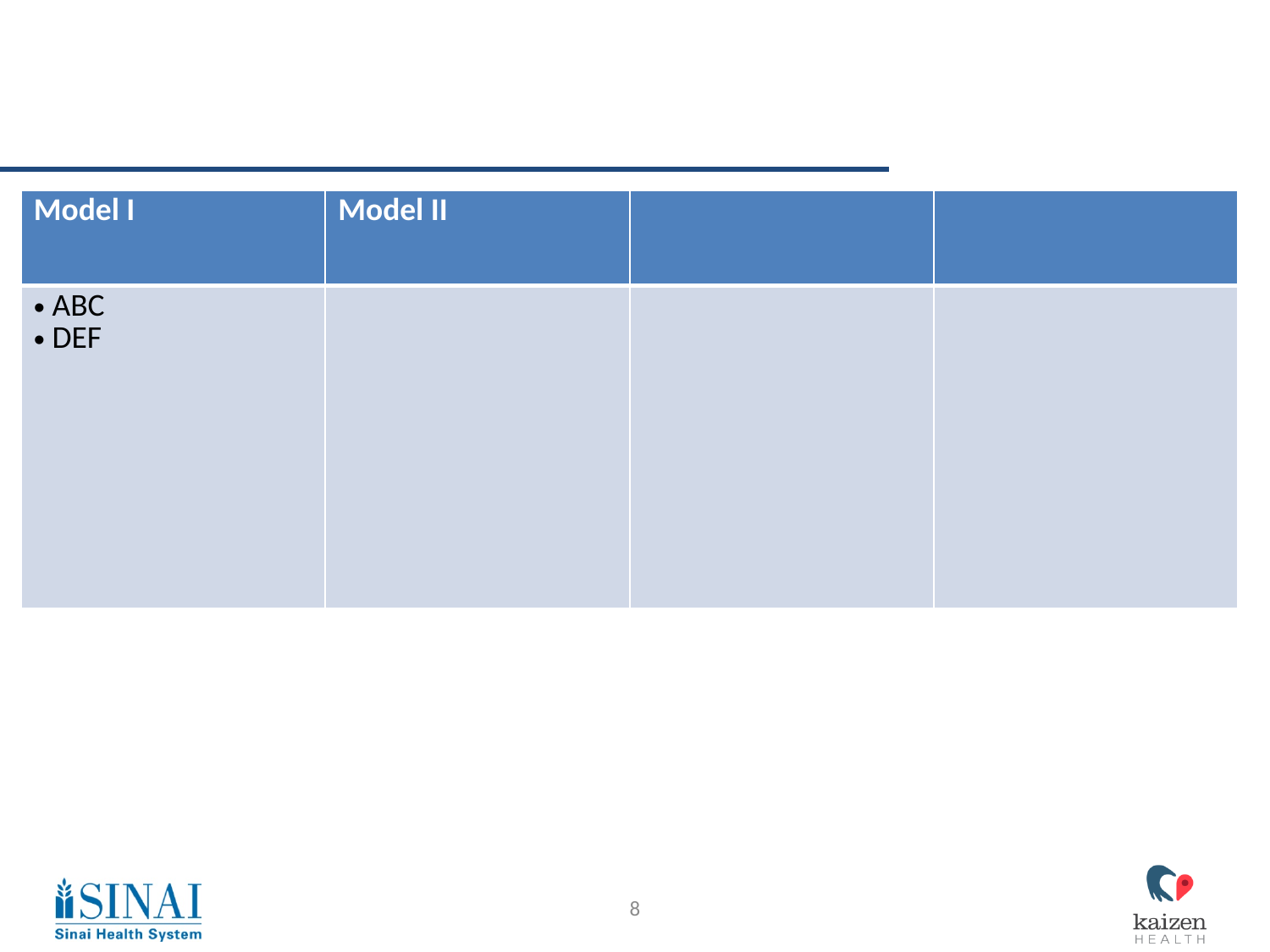

#

| Model I | Model II |  |  |
| --- | --- | --- | --- |
| ABC DEF |  |  |  |
8